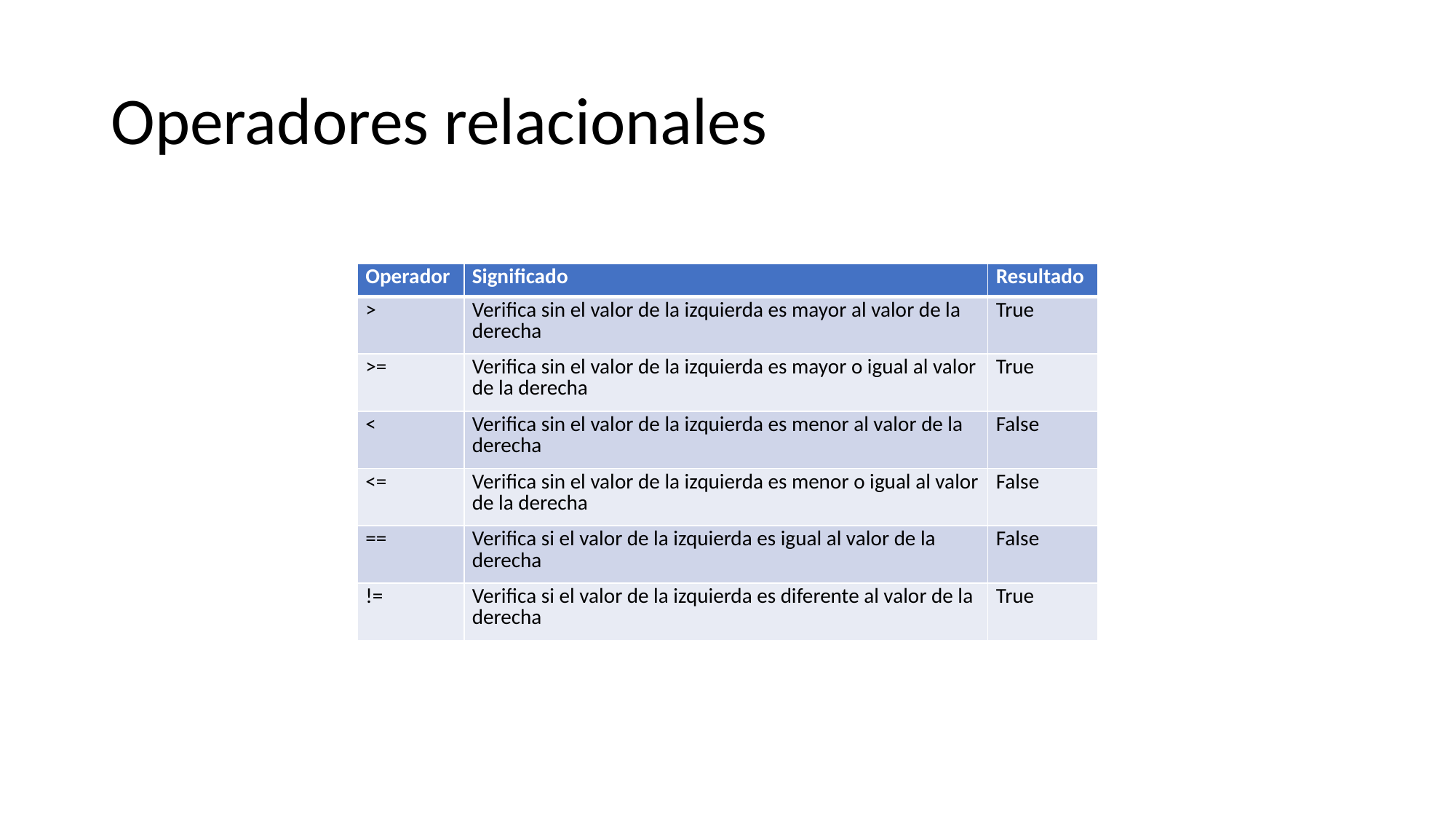

# Operadores relacionales
| Operador | Significado | Resultado |
| --- | --- | --- |
| > | Verifica sin el valor de la izquierda es mayor al valor de la derecha | True |
| >= | Verifica sin el valor de la izquierda es mayor o igual al valor de la derecha | True |
| < | Verifica sin el valor de la izquierda es menor al valor de la derecha | False |
| <= | Verifica sin el valor de la izquierda es menor o igual al valor de la derecha | False |
| == | Verifica si el valor de la izquierda es igual al valor de la derecha | False |
| != | Verifica si el valor de la izquierda es diferente al valor de la derecha | True |